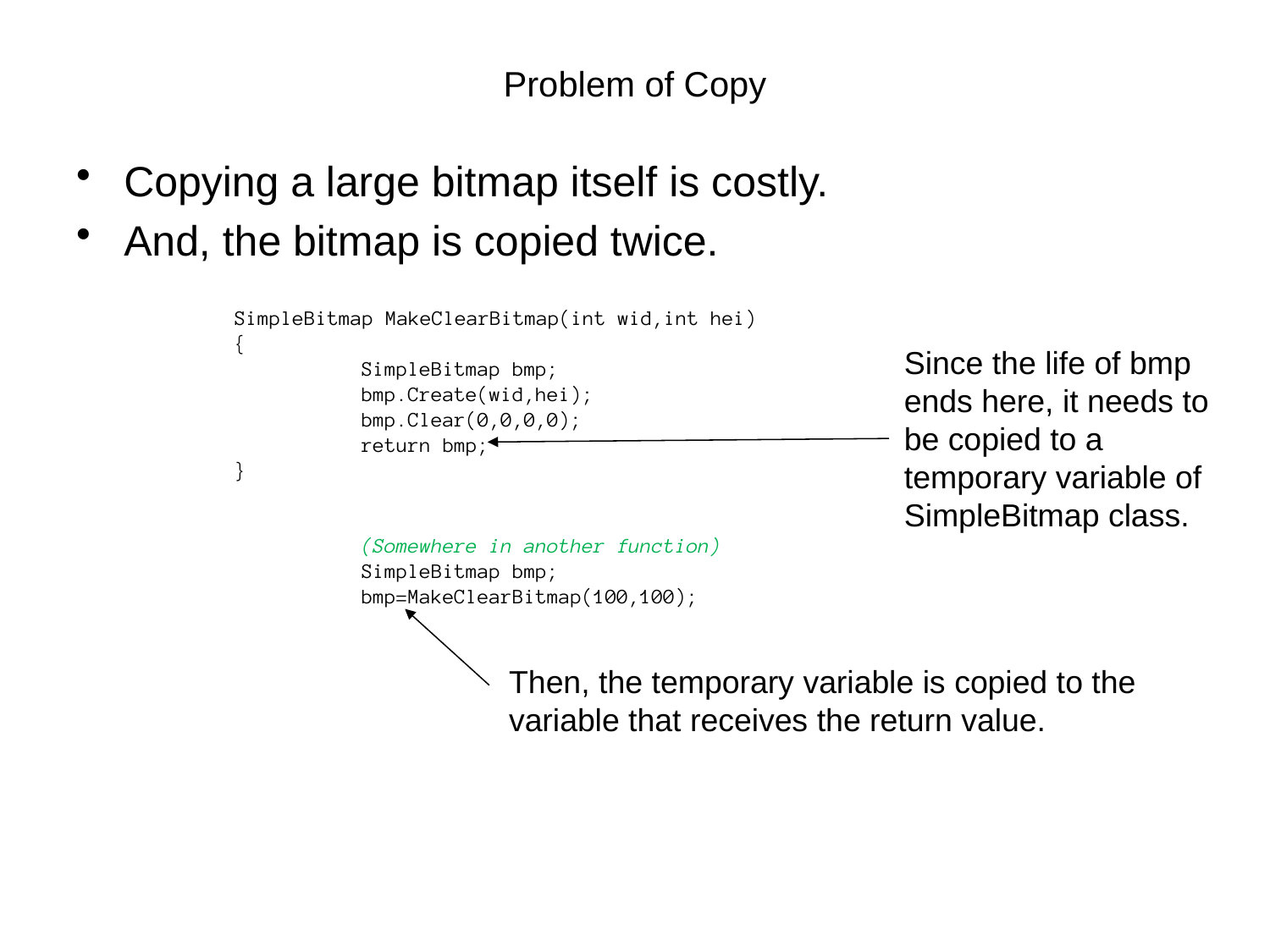

# Problem of Copy
Copying a large bitmap itself is costly.
And, the bitmap is copied twice.
SimpleBitmap MakeClearBitmap(int wid,int hei)
{
	SimpleBitmap bmp;
	bmp.Create(wid,hei);
	bmp.Clear(0,0,0,0);
	return bmp;
}

	(Somewhere in another function)
	SimpleBitmap bmp;
	bmp=MakeClearBitmap(100,100);

Since the life of bmp ends here, it needs to be copied to a temporary variable of SimpleBitmap class.
Then, the temporary variable is copied to the variable that receives the return value.